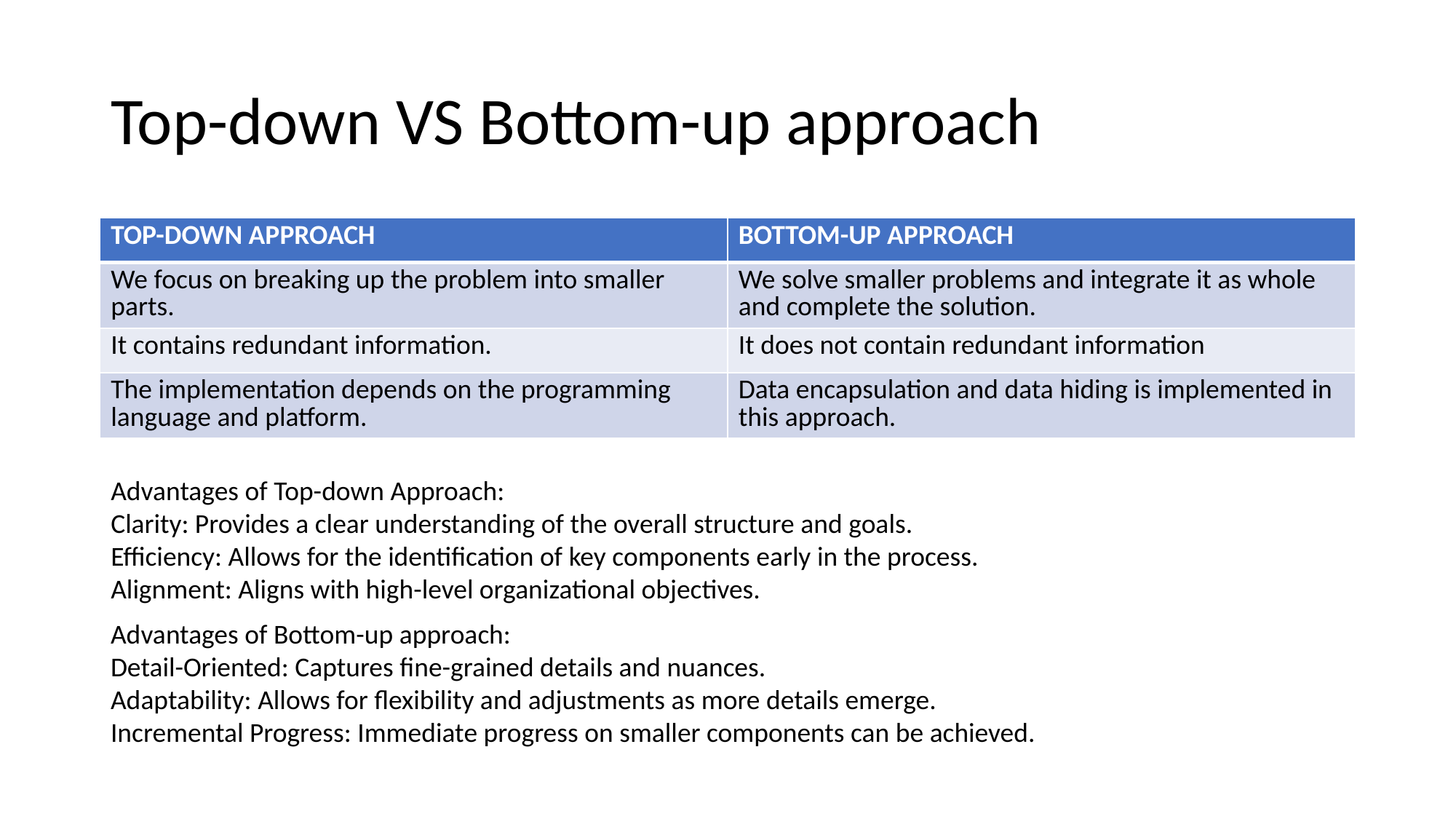

# Top-down VS Bottom-up approach
| TOP-DOWN APPROACH | BOTTOM-UP APPROACH |
| --- | --- |
| We focus on breaking up the problem into smaller parts. | We solve smaller problems and integrate it as whole and complete the solution. |
| It contains redundant information. | It does not contain redundant information |
| The implementation depends on the programming language and platform. | Data encapsulation and data hiding is implemented in this approach. |
Advantages of Top-down Approach:
Clarity: Provides a clear understanding of the overall structure and goals.
Efficiency: Allows for the identification of key components early in the process.
Alignment: Aligns with high-level organizational objectives.
Advantages of Bottom-up approach:
Detail-Oriented: Captures fine-grained details and nuances.
Adaptability: Allows for flexibility and adjustments as more details emerge.
Incremental Progress: Immediate progress on smaller components can be achieved.